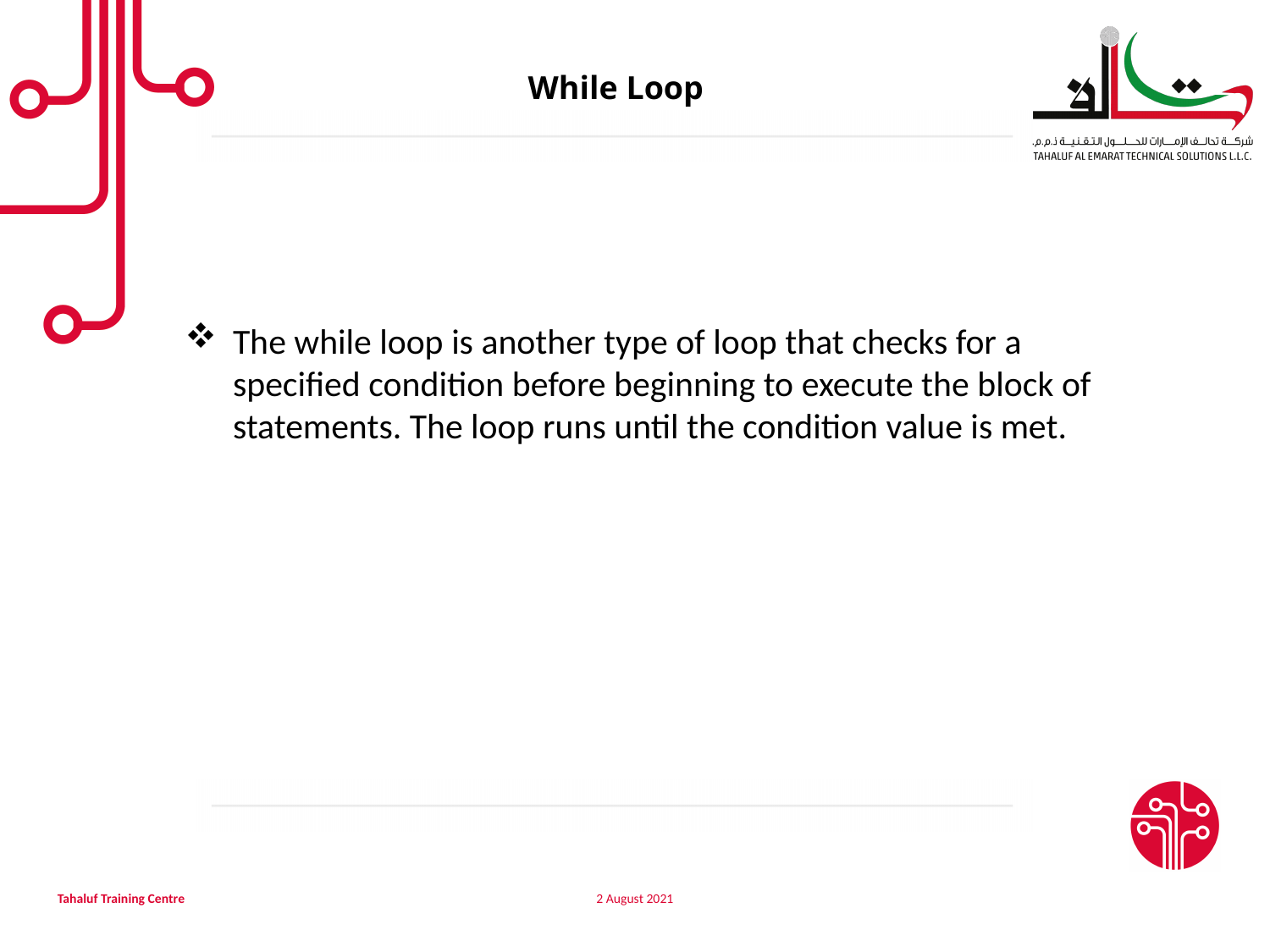

While Loop
The while loop is another type of loop that checks for a specified condition before beginning to execute the block of statements. The loop runs until the condition value is met.